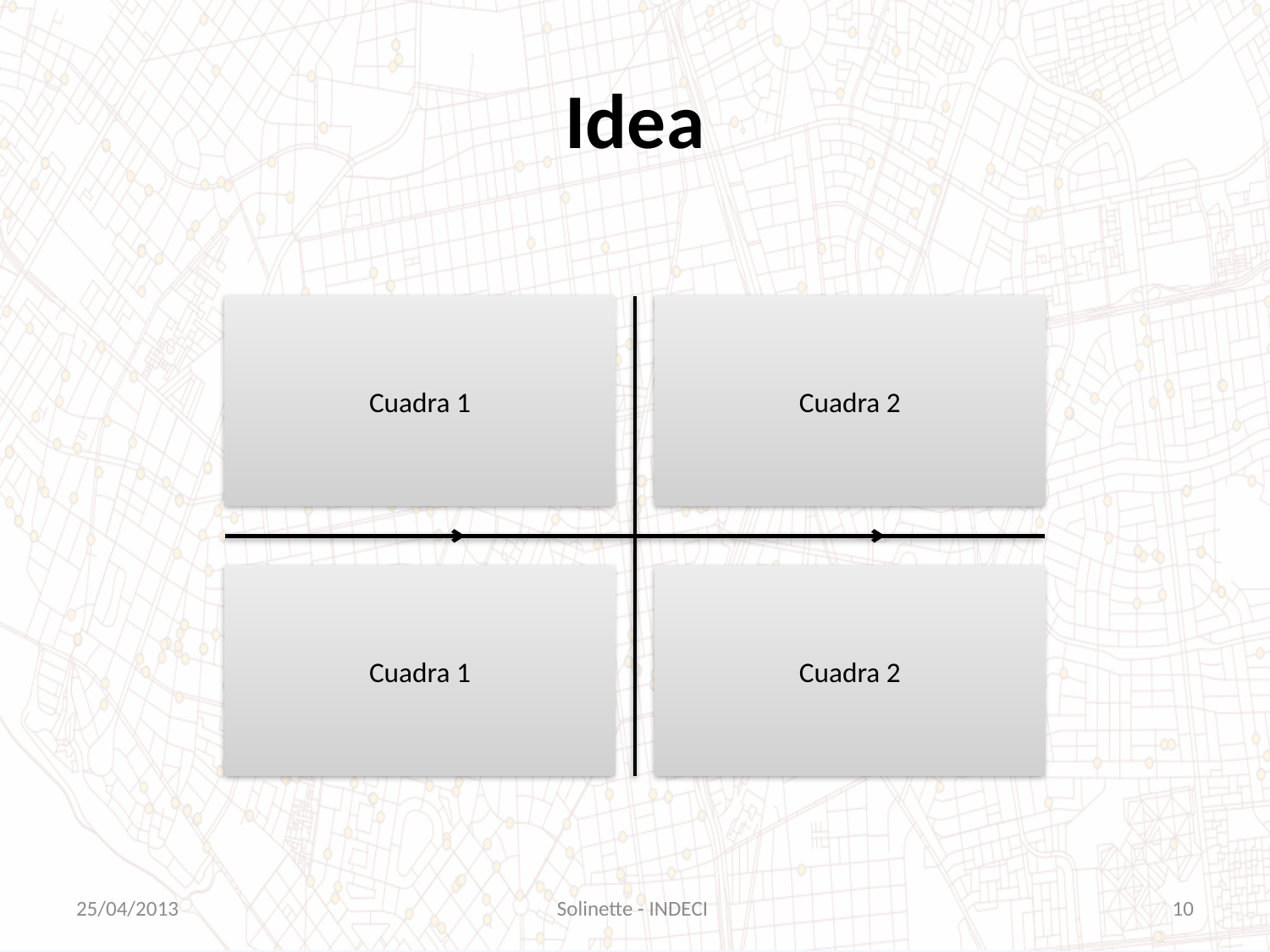

# Idea
Cuadra 1
Cuadra 2
Cuadra 1
Cuadra 2
25/04/2013
Solinette - INDECI
10